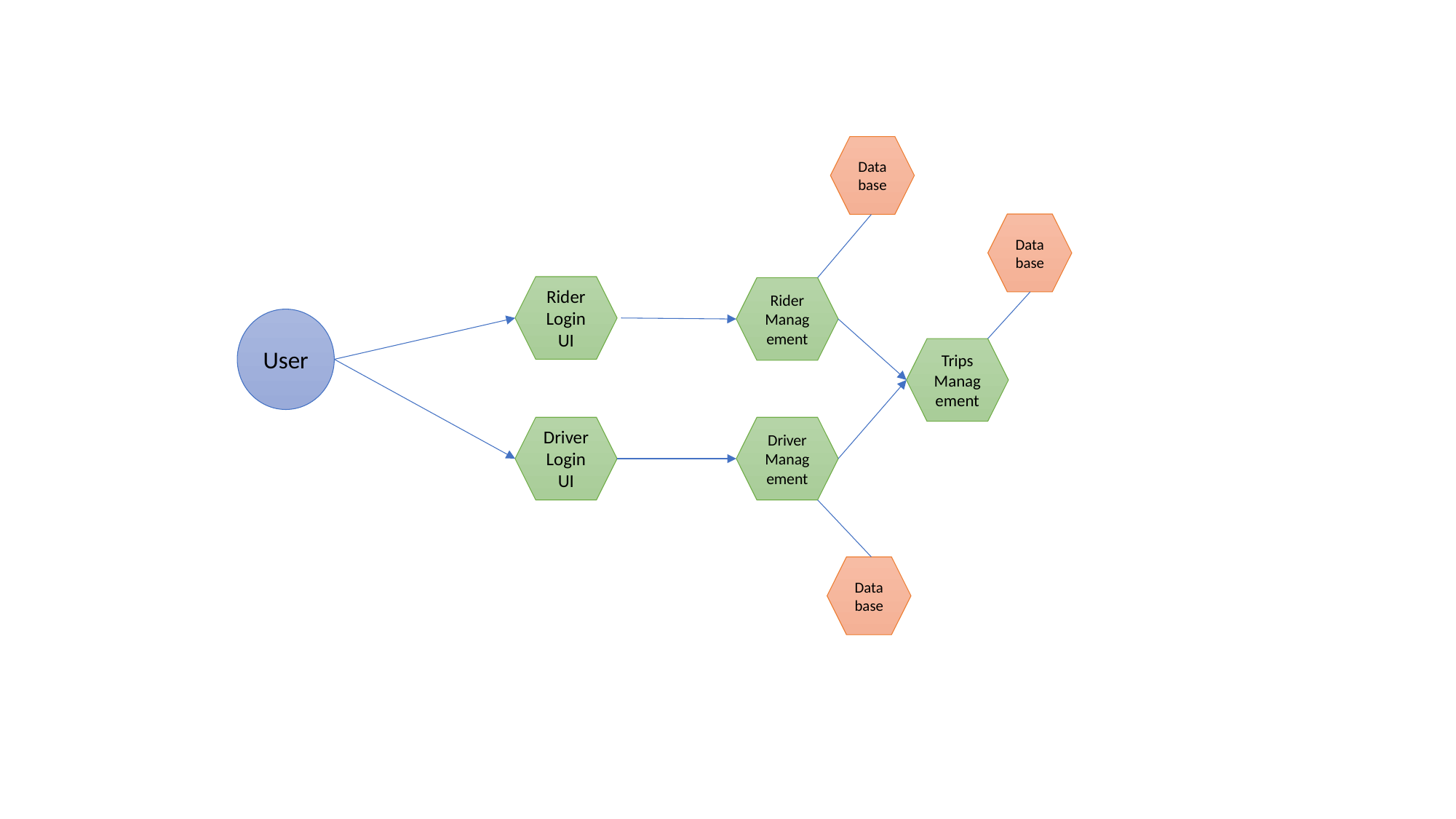

Database
Database
Rider Login UI
Rider Management
User
Trips Management
Driver Login UI
Driver Management
Database